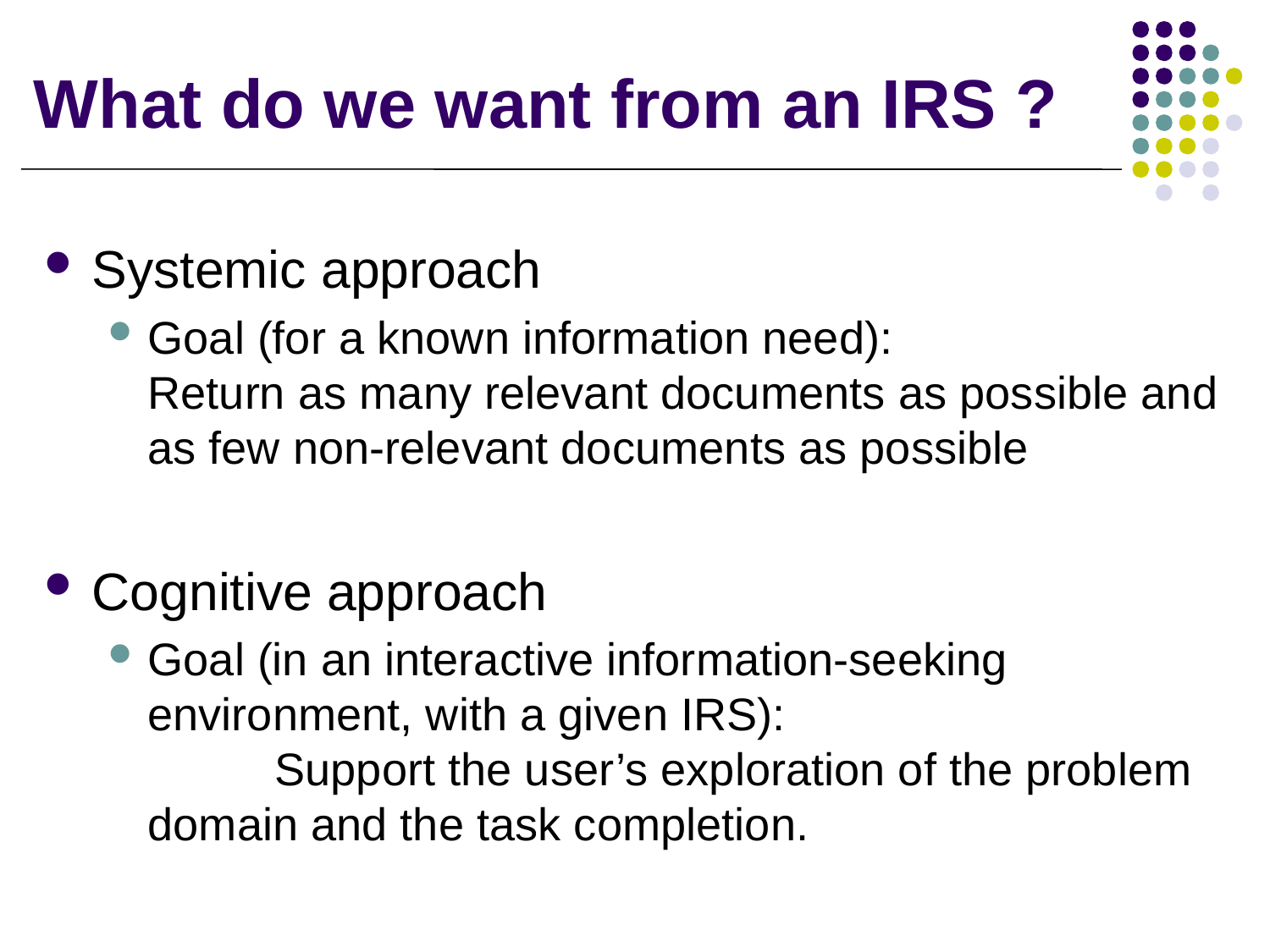

# What do we want from an IRS ?
Systemic approach
Goal (for a known information need):			Return as many relevant documents as possible and as few non-relevant documents as possible

Cognitive approach
Goal (in an interactive information-seeking environment, with a given IRS):				Support the user’s exploration of the problem domain and the task completion.